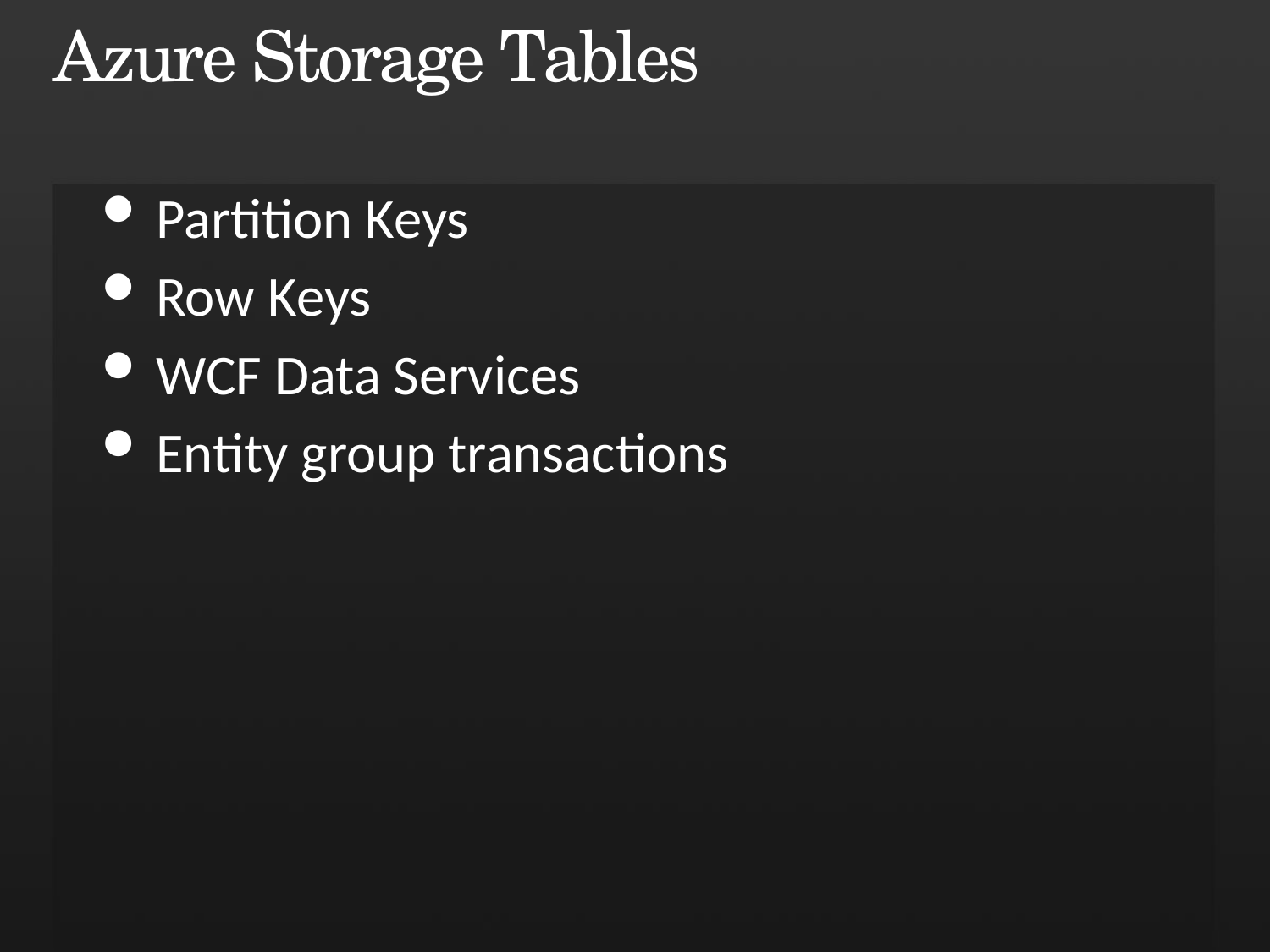

# Azure Storage Tables
Partition Keys
Row Keys
WCF Data Services
Entity group transactions